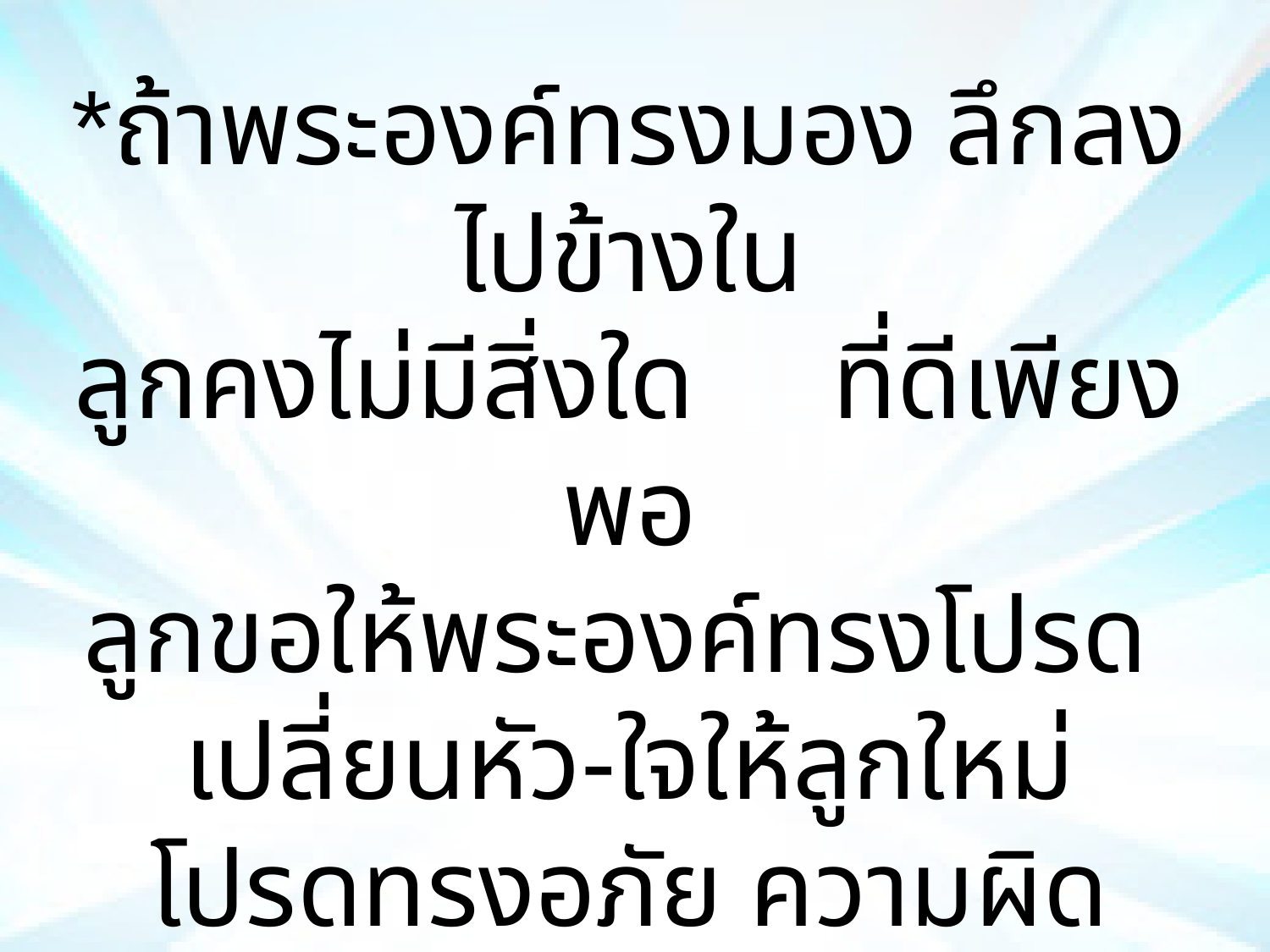

*ถ้าพระองค์ทรงมอง ลึกลงไปข้างใน
ลูกคงไม่มีสิ่งใด     ที่ดีเพียงพอ
ลูกขอให้พระองค์ทรงโปรด
เปลี่ยนหัว-ใจให้ลูกใหม่
โปรดทรงอภัย ความผิดมากมาย
โปรดประทานพระทัยพระองค์  (ซ้ำ *)